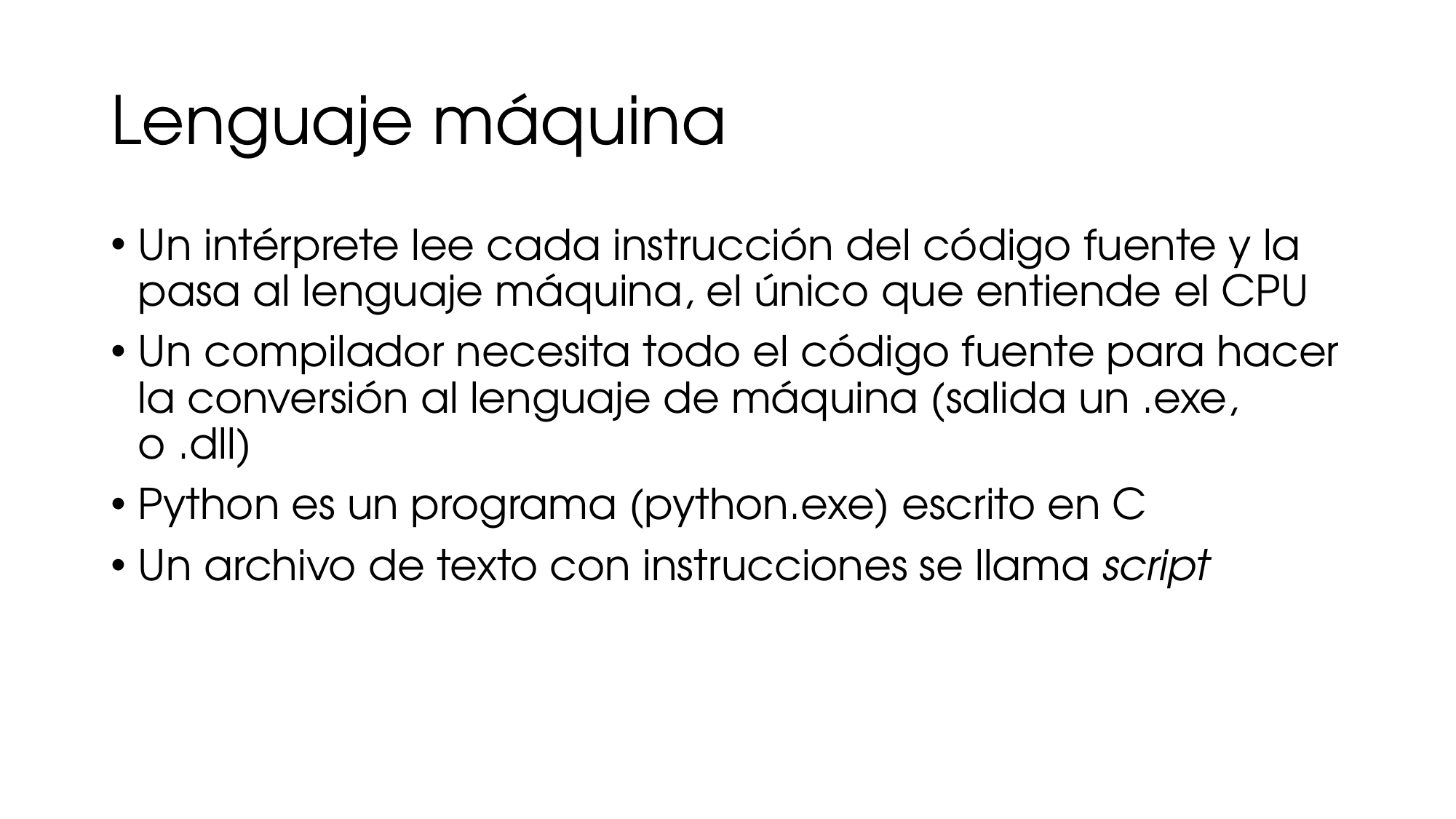

# Lenguaje máquina
Un intérprete lee cada instrucción del código fuente y la pasa al lenguaje máquina, el único que entiende el CPU
Un compilador necesita todo el código fuente para hacer la conversión al lenguaje de máquina (salida un .exe, o .dll)
Python es un programa (python.exe) escrito en C
Un archivo de texto con instrucciones se llama script